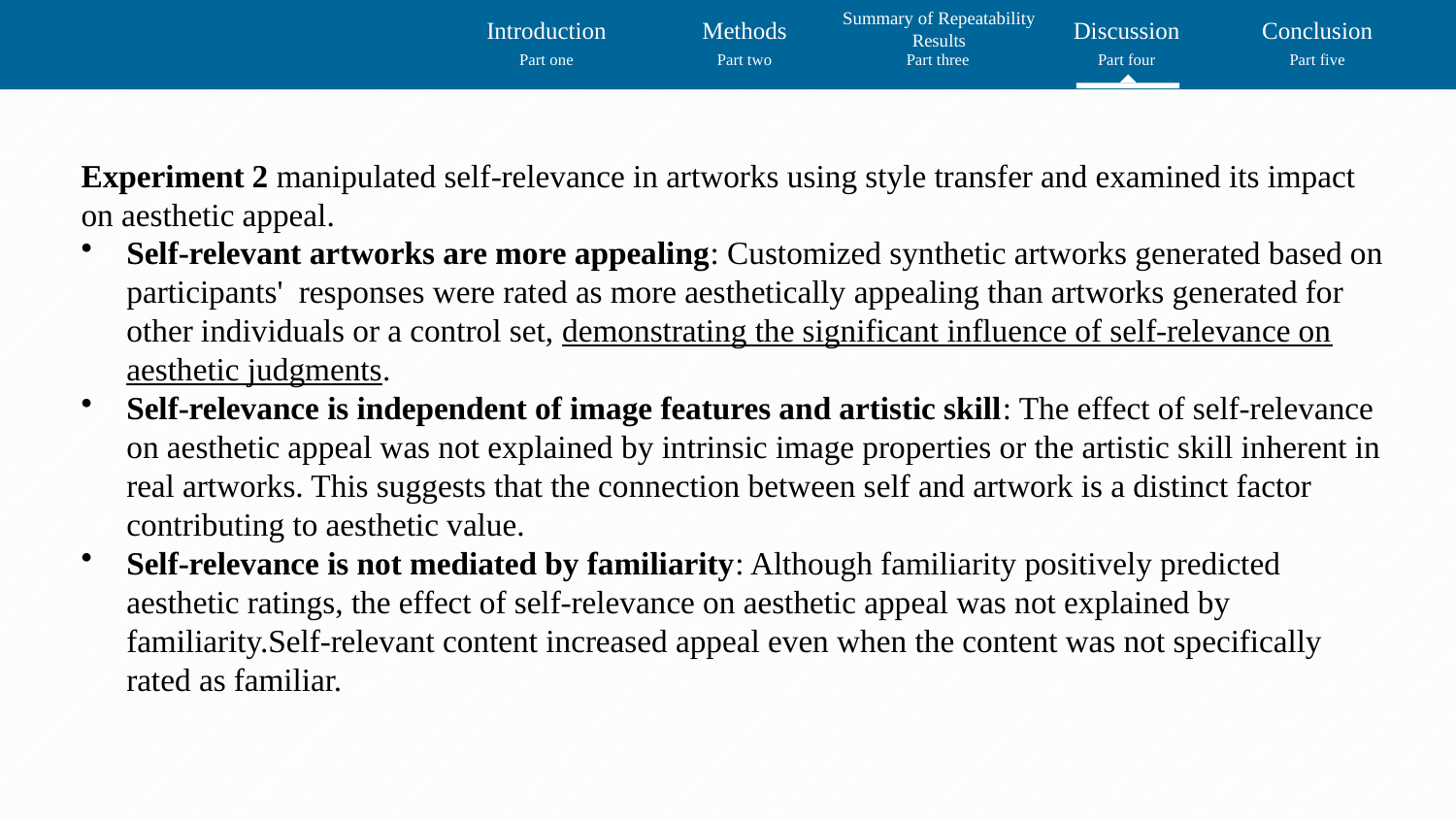

Summary of Repeatability Results

Introduction
Methods
Discussion
Conclusion
Part one
Part two
Part three
Part four
Part five

Experiment 2 manipulated self-relevance in artworks using style transfer and examined its impact on aesthetic appeal.
Self-relevant artworks are more appealing: Customized synthetic artworks generated based on participants'  responses were rated as more aesthetically appealing than artworks generated for other individuals or a control set, demonstrating the significant influence of self-relevance on aesthetic judgments.
Self-relevance is independent of image features and artistic skill: The effect of self-relevance on aesthetic appeal was not explained by intrinsic image properties or the artistic skill inherent in real artworks. This suggests that the connection between self and artwork is a distinct factor contributing to aesthetic value.
Self-relevance is not mediated by familiarity: Although familiarity positively predicted aesthetic ratings, the effect of self-relevance on aesthetic appeal was not explained by familiarity.Self-relevant content increased appeal even when the content was not specifically rated as familiar.